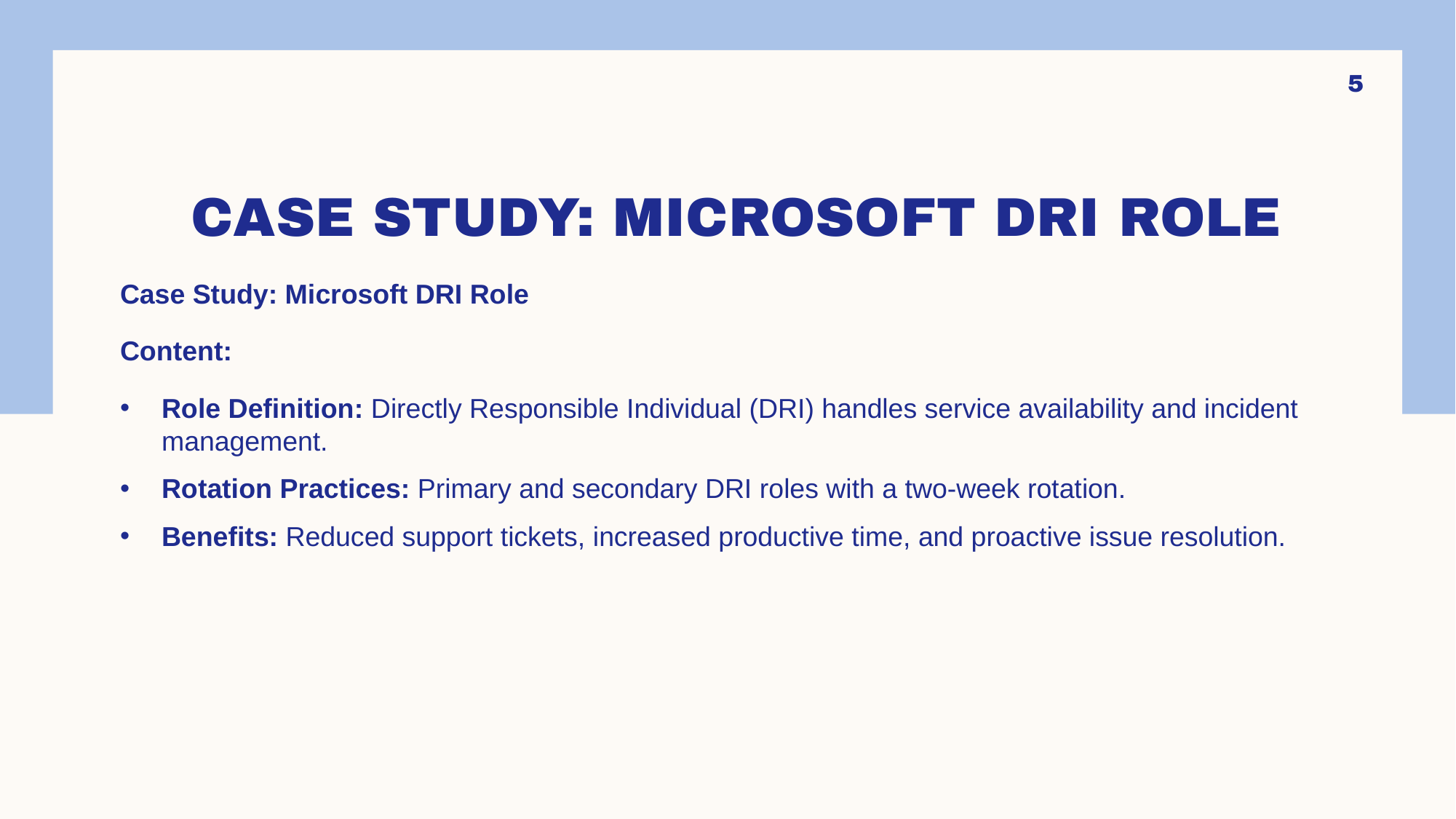

5
# Case Study: Microsoft DRI Role
Case Study: Microsoft DRI Role
Content:
Role Definition: Directly Responsible Individual (DRI) handles service availability and incident management.
Rotation Practices: Primary and secondary DRI roles with a two-week rotation.
Benefits: Reduced support tickets, increased productive time, and proactive issue resolution.